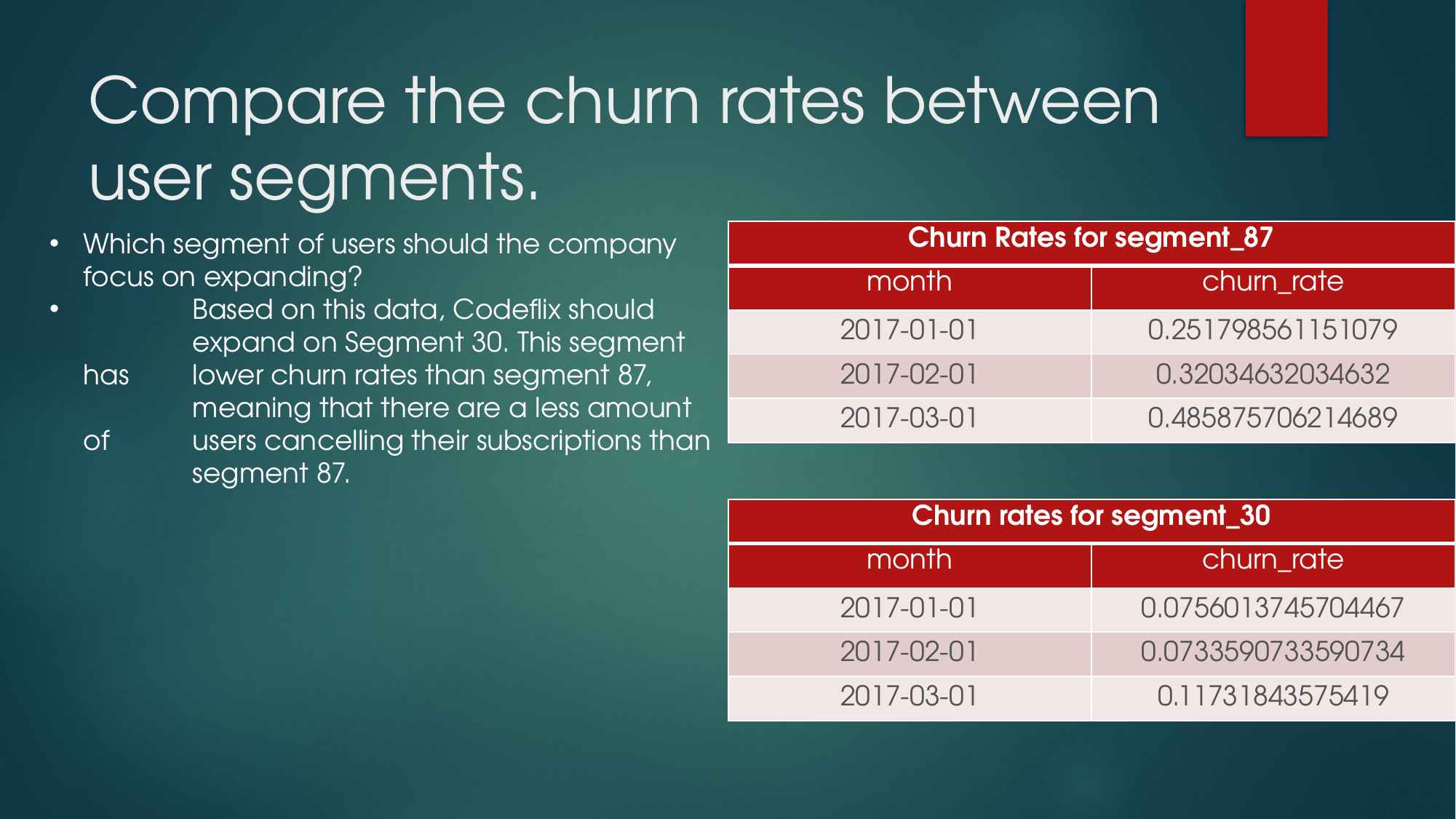

# Compare the churn rates between user segments.
Which segment of users should the company focus on expanding?
	Based on this data, Codeflix should 	expand on Segment 30. This segment has  	lower churn rates than segment 87, 	meaning that there are a less amount of 	users cancelling their subscriptions than 	segment 87.

| Churn Rates for segment\_87 |  |
| --- | --- |
| month | churn\_rate |
| 2017-01-01 | 0.251798561151079 |
| 2017-02-01 | 0.32034632034632 |
| 2017-03-01 | 0.485875706214689 |
| Churn rates for segment\_30 |  |
| --- | --- |
| month | churn\_rate |
| 2017-01-01 | 0.0756013745704467 |
| 2017-02-01 | 0.0733590733590734 |
| 2017-03-01 | 0.11731843575419 |